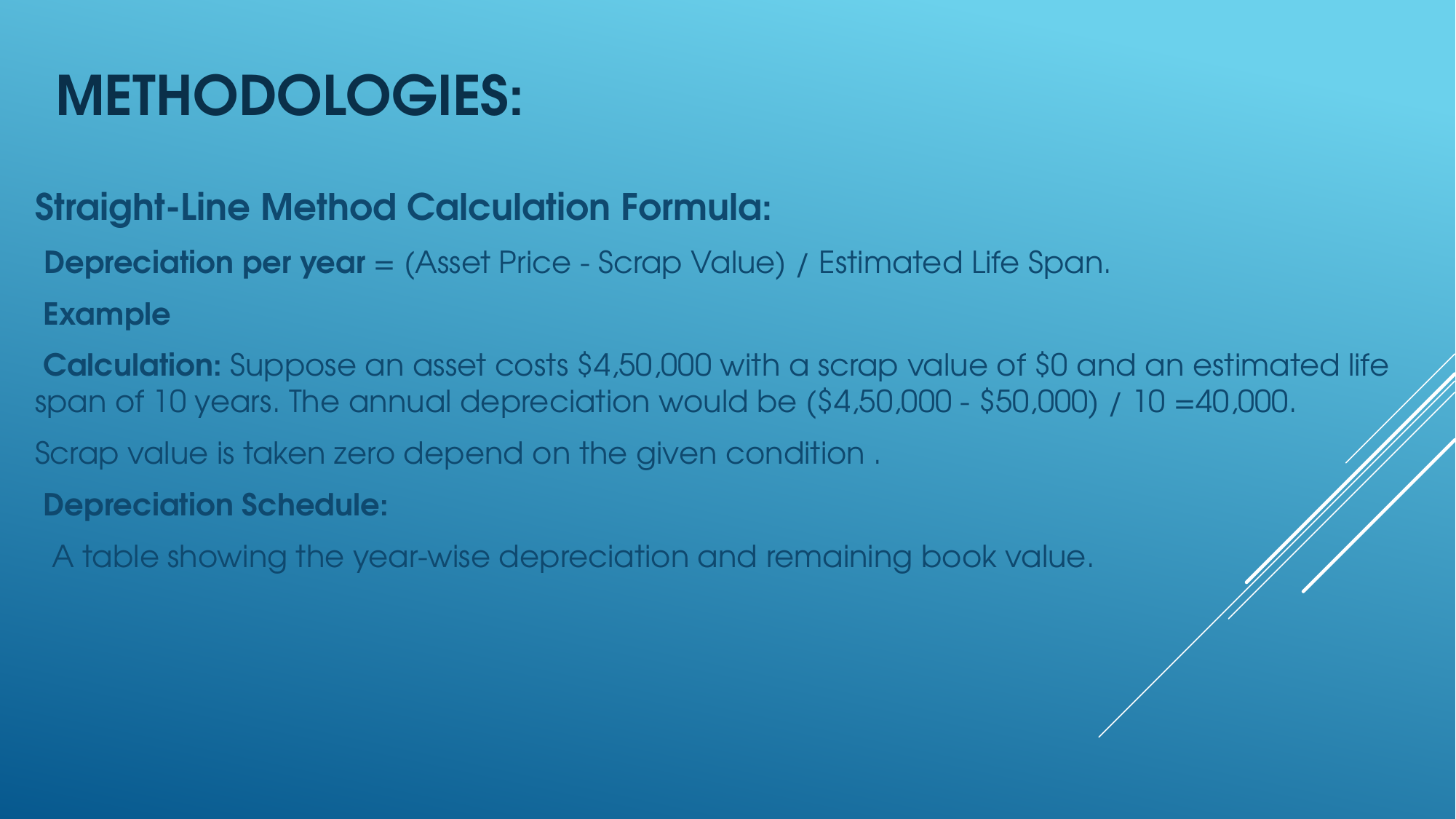

# Methodologies:
Straight-Line Method Calculation Formula:
 Depreciation per year = (Asset Price - Scrap Value) / Estimated Life Span.
 Example
 Calculation: Suppose an asset costs $4,50,000 with a scrap value of $0 and an estimated life span of 10 years. The annual depreciation would be ($4,50,000 - $50,000) / 10 =40,000.
Scrap value is taken zero depend on the given condition .
 Depreciation Schedule:
  A table showing the year-wise depreciation and remaining book value.